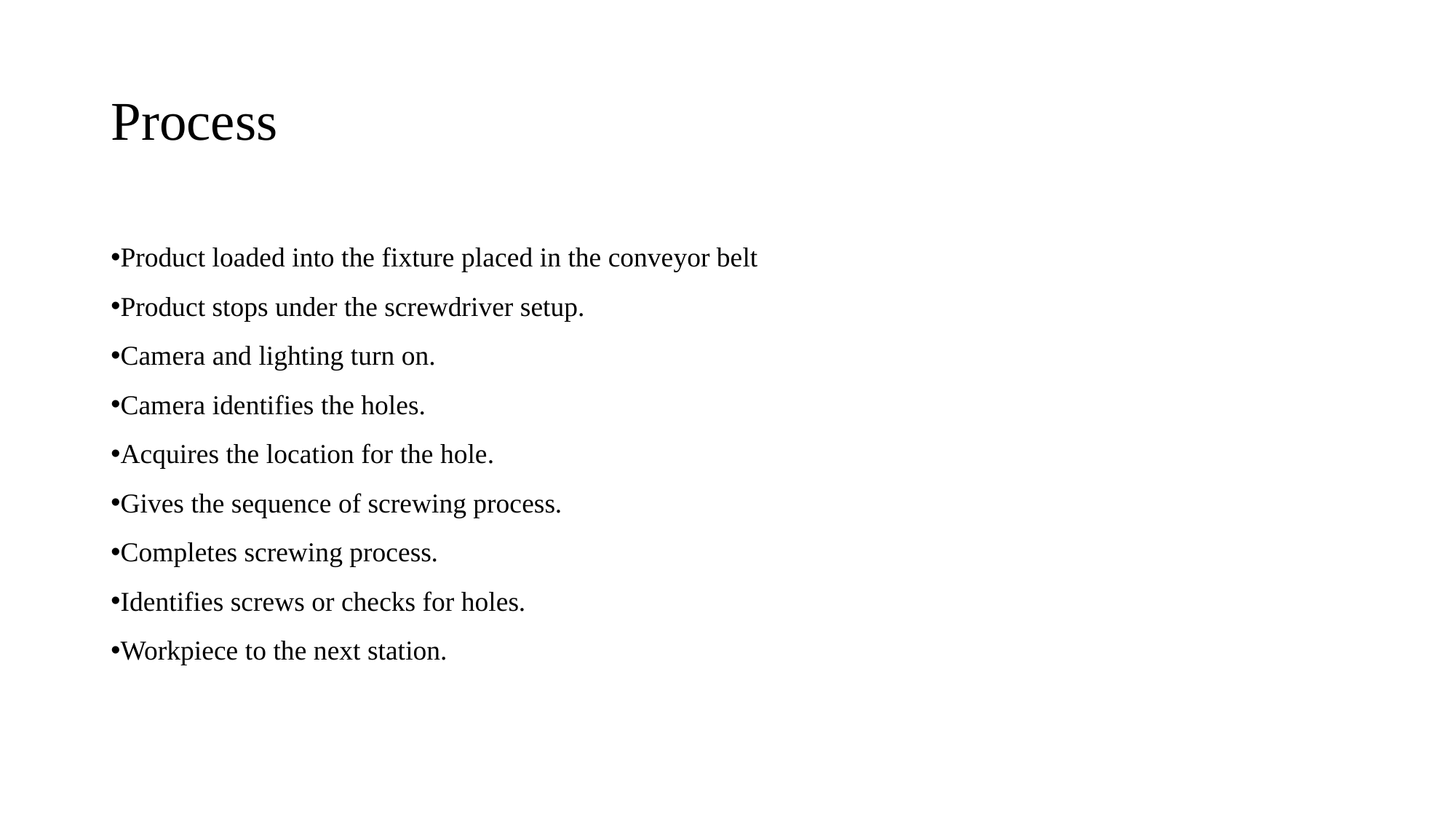

# Process
Product loaded into the fixture placed in the conveyor belt
Product stops under the screwdriver setup.
Camera and lighting turn on.
Camera identifies the holes.
Acquires the location for the hole.
Gives the sequence of screwing process.
Completes screwing process.
Identifies screws or checks for holes.
Workpiece to the next station.